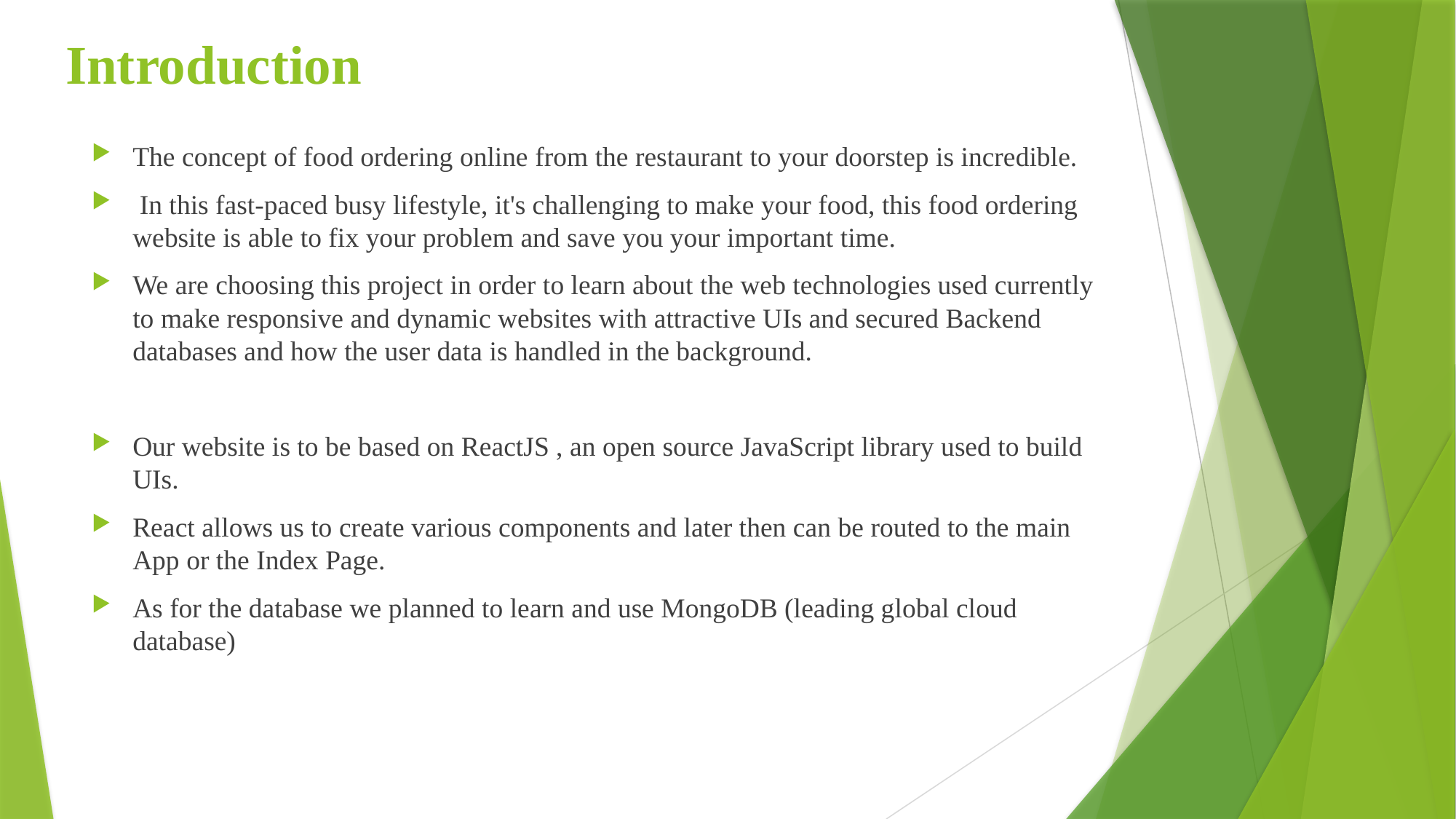

# Introduction
The concept of food ordering online from the restaurant to your doorstep is incredible.
 In this fast-paced busy lifestyle, it's challenging to make your food, this food ordering website is able to fix your problem and save you your important time.
We are choosing this project in order to learn about the web technologies used currently to make responsive and dynamic websites with attractive UIs and secured Backend databases and how the user data is handled in the background.

Our website is to be based on ReactJS , an open source JavaScript library used to build UIs.
React allows us to create various components and later then can be routed to the main App or the Index Page.
As for the database we planned to learn and use MongoDB (leading global cloud database)